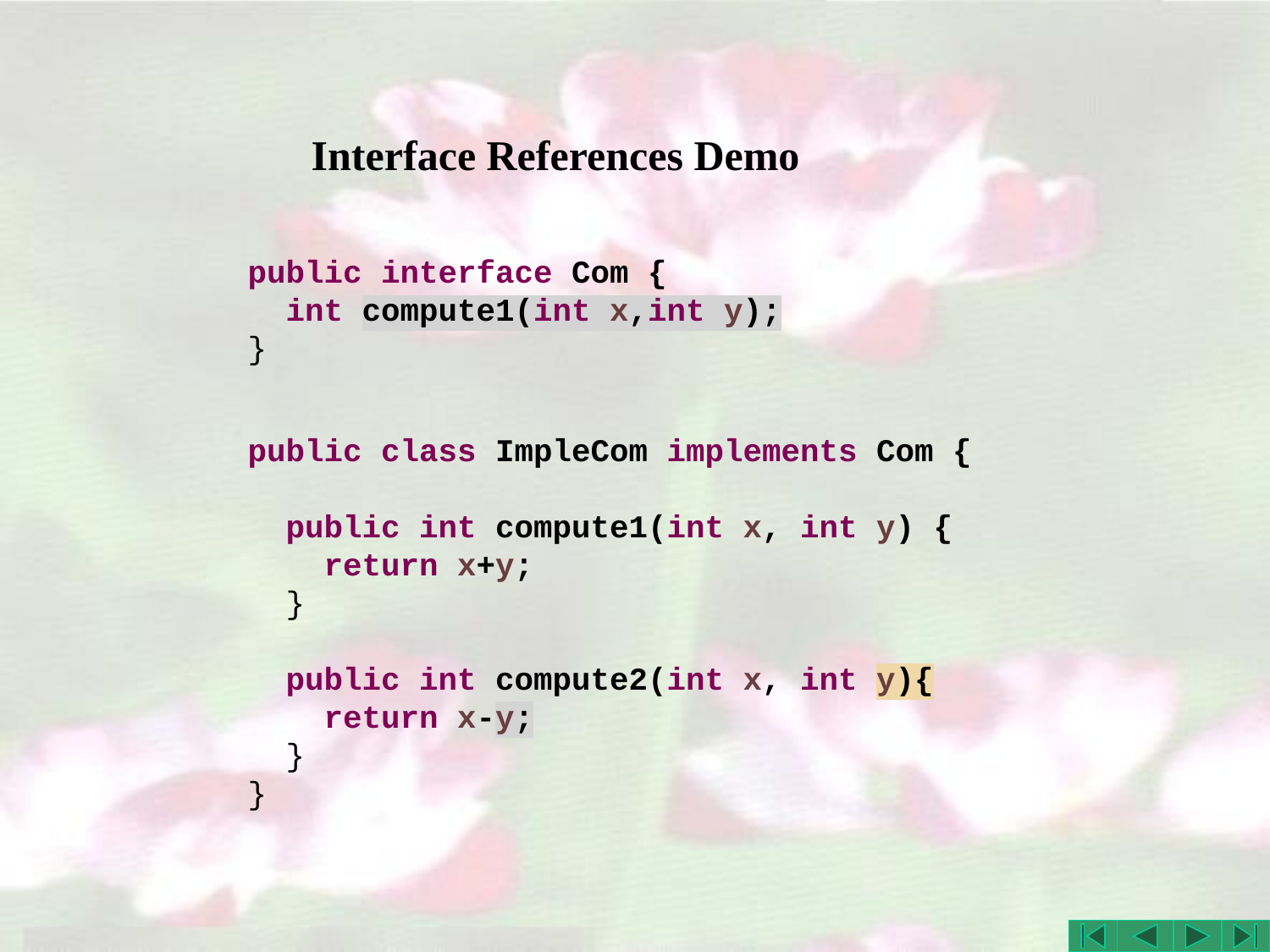

# Interface References Demo
public interface Com {
  int compute1(int x,int y);
}
public class ImpleCom implements Com {

  public int compute1(int x, int y) {
    return x+y;
  }

  public int compute2(int x, int y){
    return x-y;
  }
}